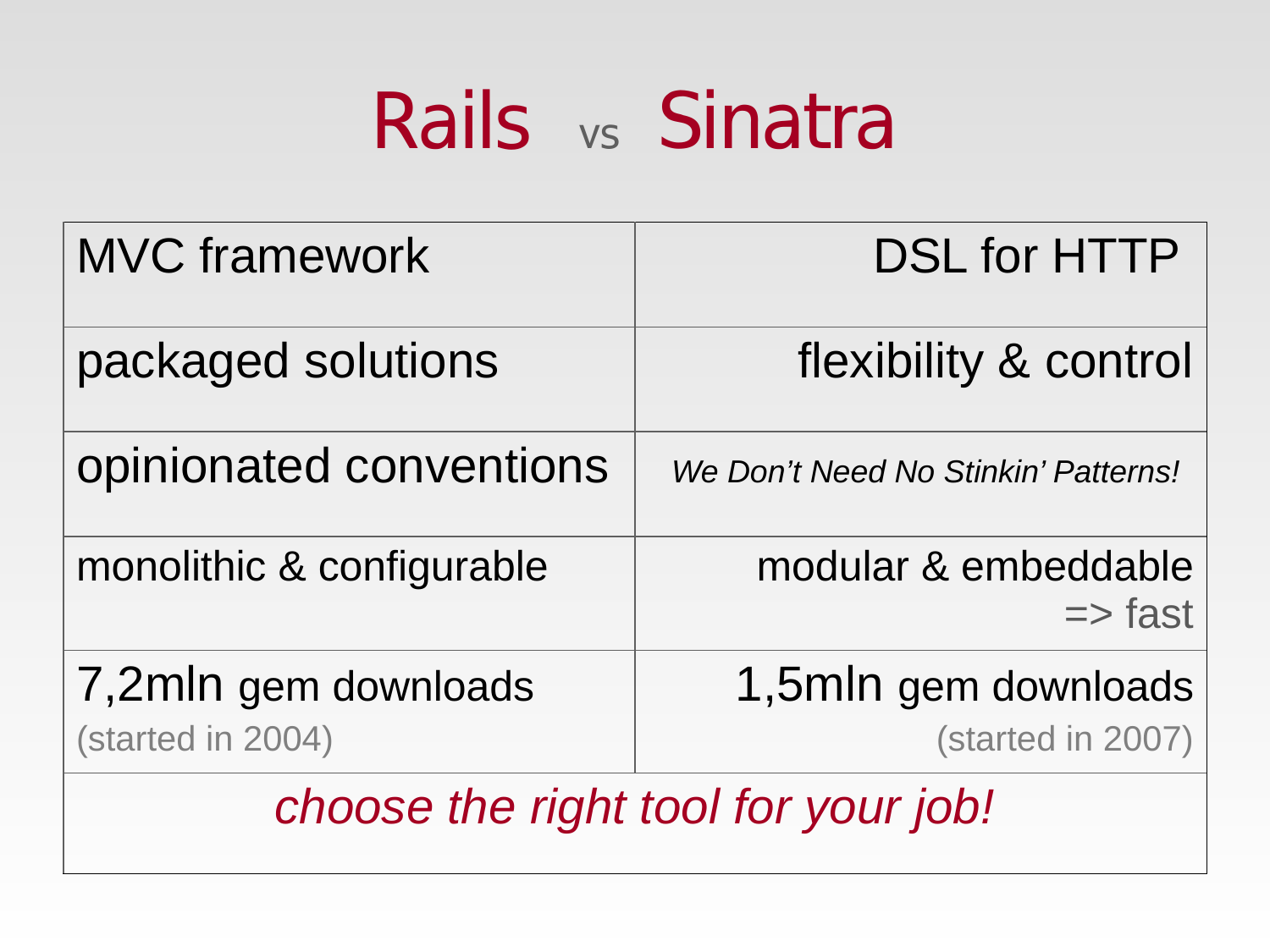

# Rails  vs   Sinatra
| MVC framework | DSL for HTTP |
| --- | --- |
| packaged solutions | flexibility & control |
| opinionated conventions | We Don’t Need No Stinkin’ Patterns! |
| monolithic & configurable | modular & embeddable => fast |
| 7,2mln gem downloads (started in 2004) | 1,5mln gem downloads (started in 2007) |
| choose the right tool for your job! |  |